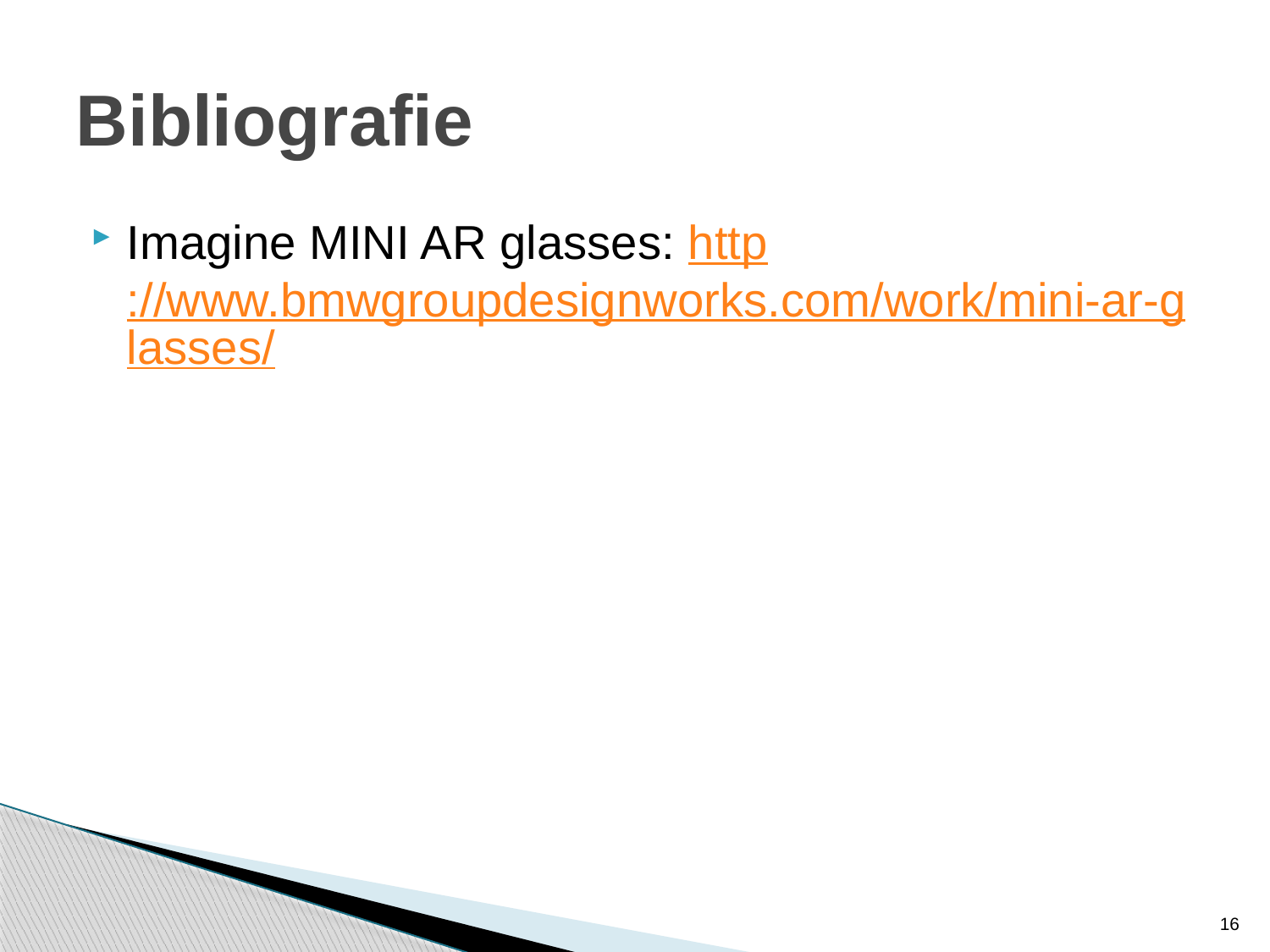

# Bibliografie
Imagine MINI AR glasses: http://www.bmwgroupdesignworks.com/work/mini-ar-glasses/

16